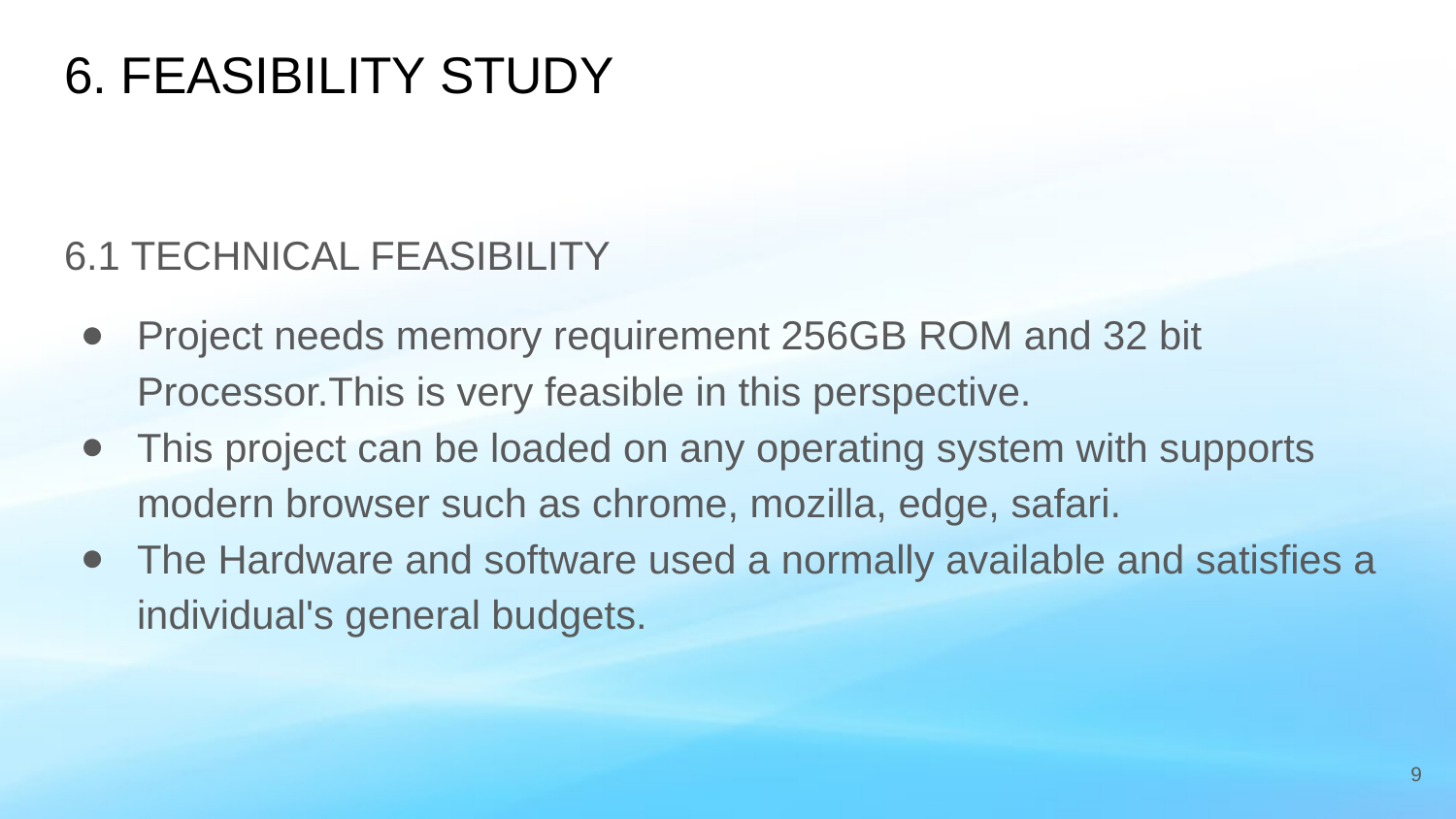

# 6. FEASIBILITY STUDY
6.1 TECHNICAL FEASIBILITY
Project needs memory requirement 256GB ROM and 32 bit Processor.This is very feasible in this perspective.
This project can be loaded on any operating system with supports modern browser such as chrome, mozilla, edge, safari.
The Hardware and software used a normally available and satisfies a individual's general budgets.
9